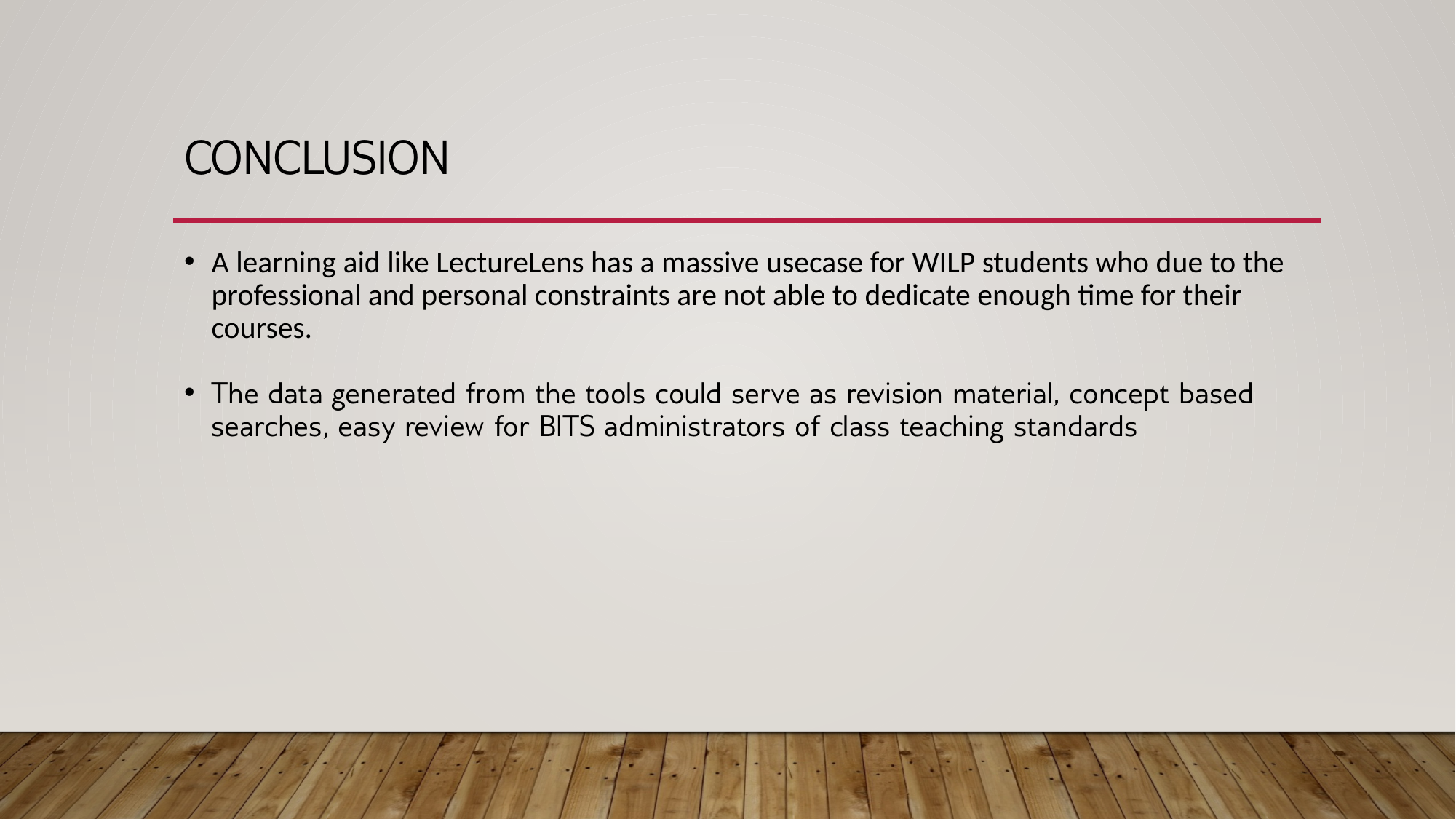

# Conclusion
A learning aid like LectureLens has a massive usecase for WILP students who due to the professional and personal constraints are not able to dedicate enough time for their courses.

The data generated from the tools could serve as revision material, concept based searches, easy review for BITS administrators of class teaching standards